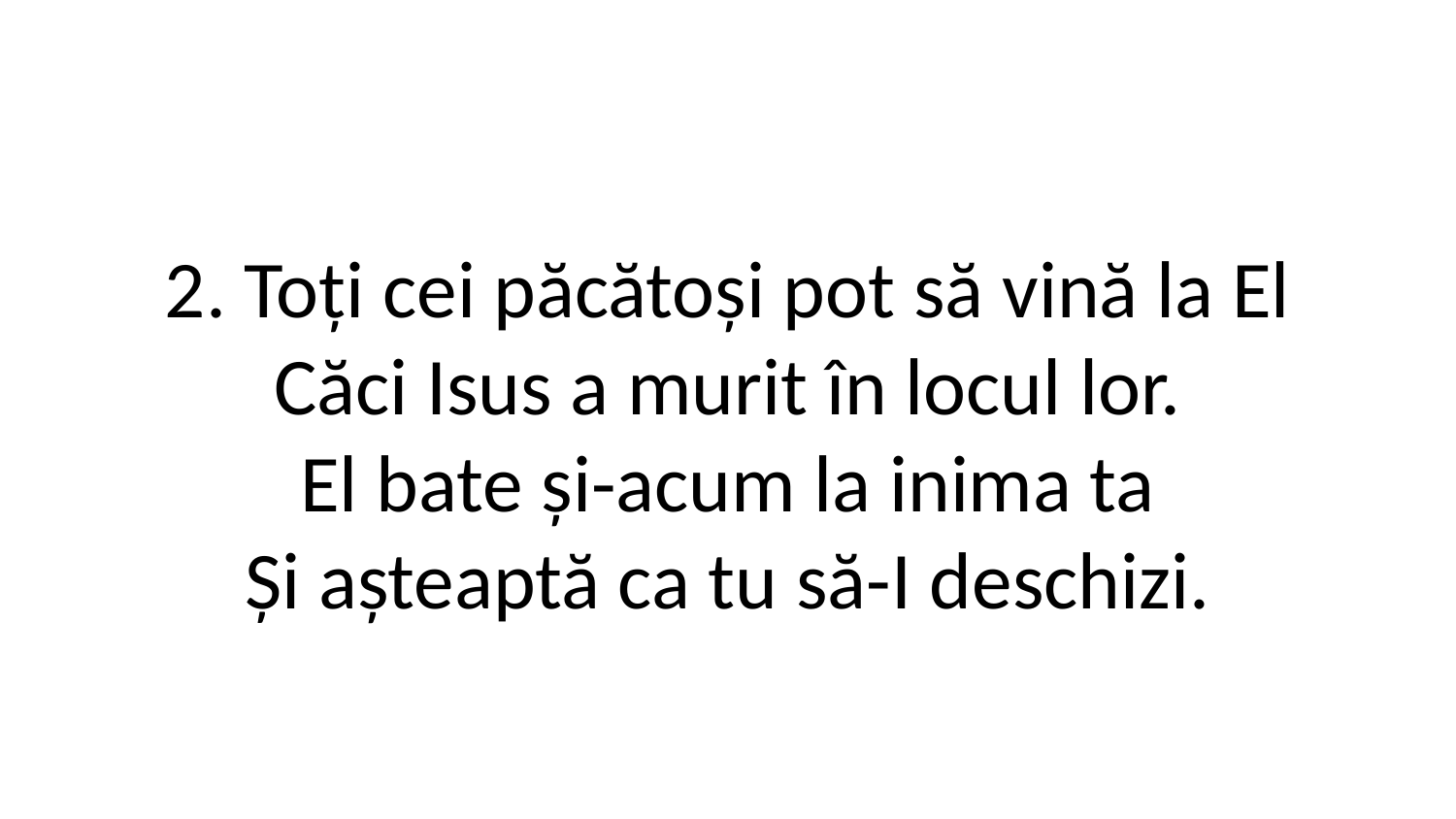

2. Toți cei păcătoși pot să vină la El
Căci Isus a murit în locul lor.
El bate și-acum la inima ta
Și așteaptă ca tu să-I deschizi.